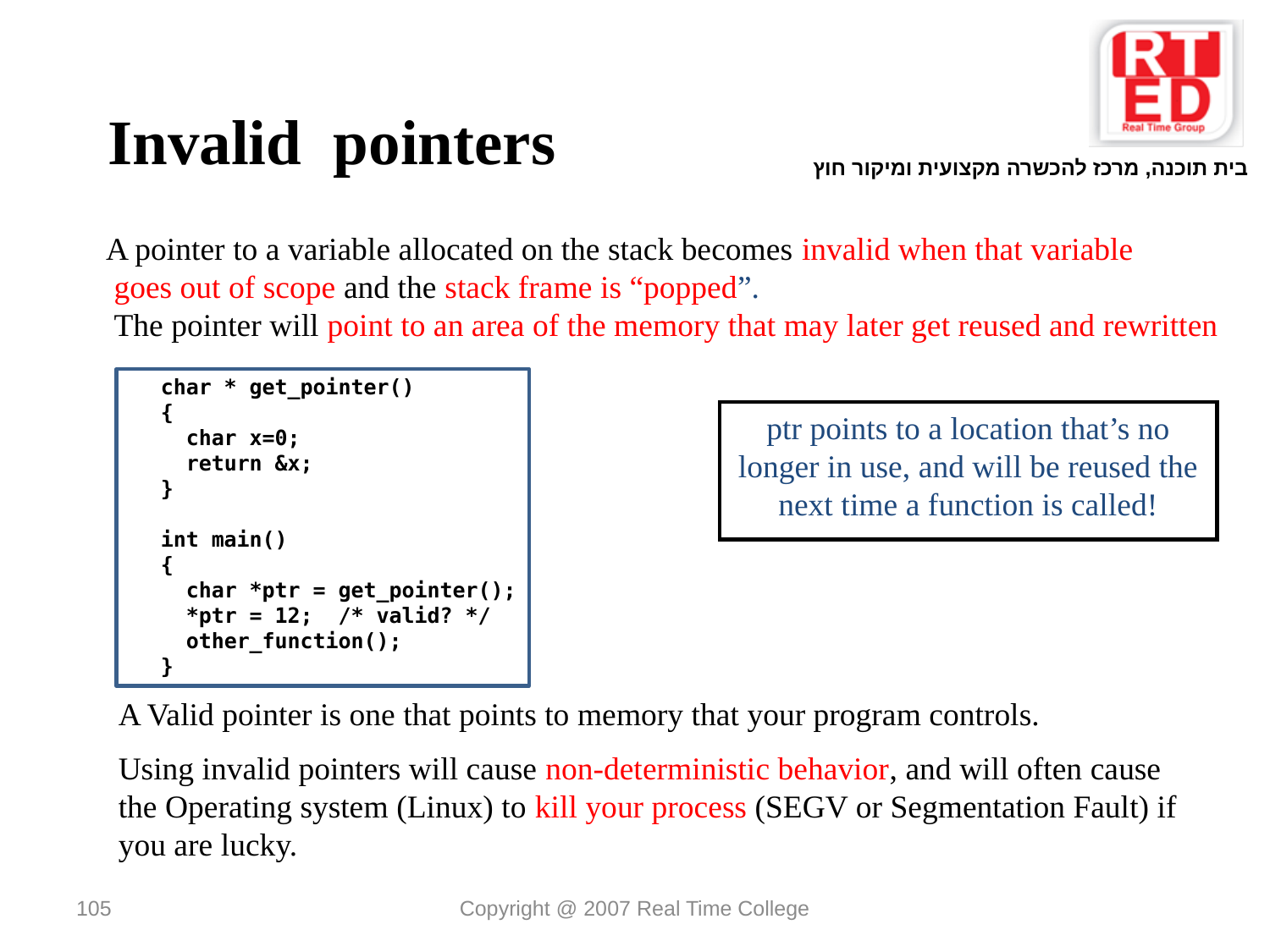

Invalid  pointers
A pointer to a variable allocated on the stack becomes invalid when that variable
 goes out of scope and the stack frame is “popped”.
 The pointer will point to an area of the memory that may later get reused and rewritten
char * get_pointer()
{
  char x=0;
  return &x;
}

int main()
{
  char *ptr = get_pointer();
  *ptr = 12;  /* valid? */
  other_function();
}

ptr points to a location that’s no longer in use, and will be reused the next time a function is called!
A Valid pointer is one that points to memory that your program controls.
Using invalid pointers will cause non-deterministic behavior, and will often cause the Operating system (Linux) to kill your process (SEGV or Segmentation Fault) if you are lucky.
105
Copyright @ 2007 Real Time College